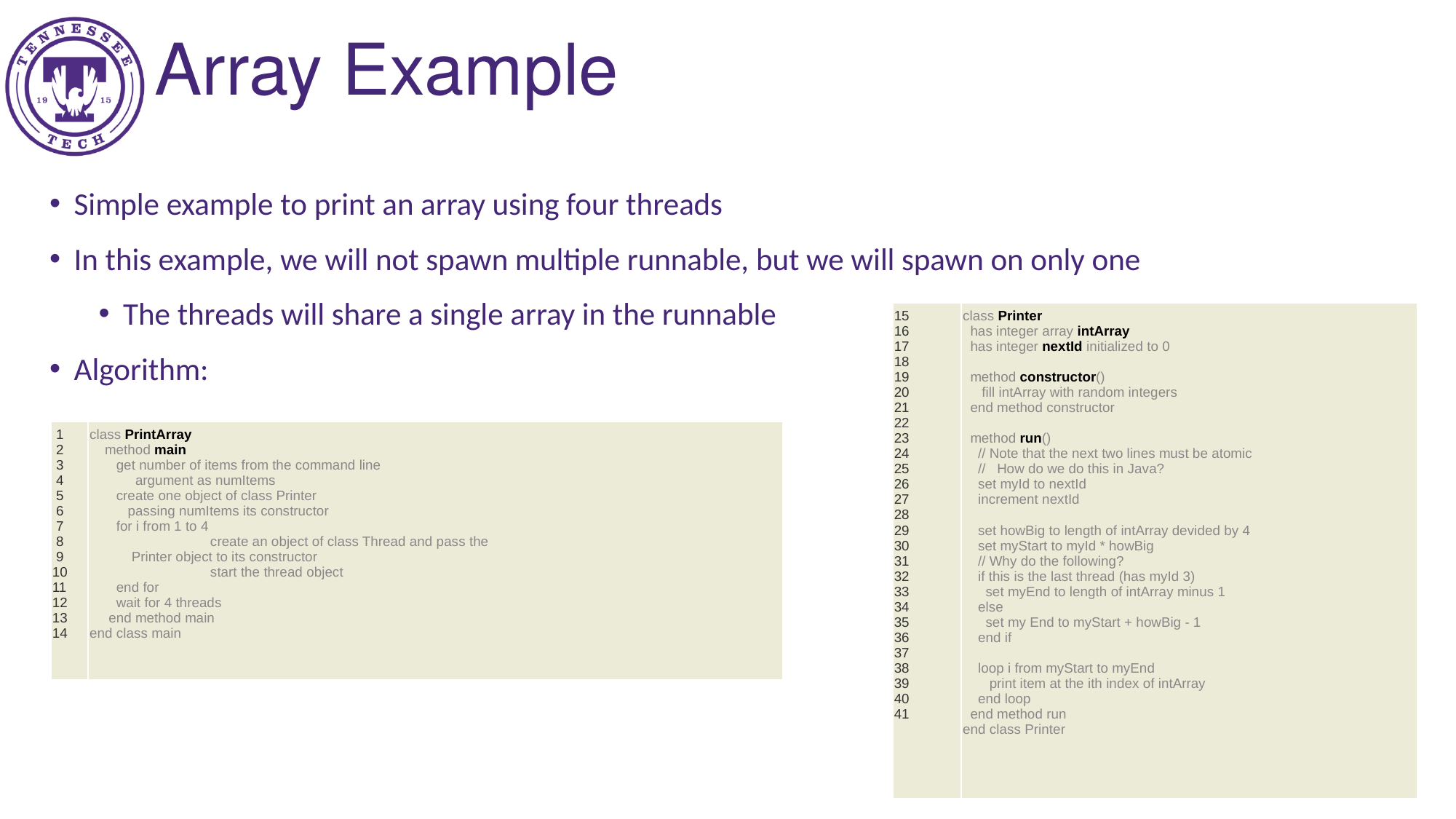

Array Example
Simple example to print an array using four threads
In this example, we will not spawn multiple runnable, but we will spawn on only one
The threads will share a single array in the runnable
Algorithm:
| 15 16 17 18 19 20 21 22 23 24 25 26 27 28 29 30 31 32 33 34 35 36 37 38 39 40 41 | class Printer has integer array intArray has integer nextId initialized to 0 method constructor() fill intArray with random integers end method constructor method run() // Note that the next two lines must be atomic // How do we do this in Java? set myId to nextId increment nextId set howBig to length of intArray devided by 4 set myStart to myId \* howBig // Why do the following? if this is the last thread (has myId 3) set myEnd to length of intArray minus 1 else set my End to myStart + howBig - 1 end if loop i from myStart to myEnd print item at the ith index of intArray end loop end method run end class Printer |
| --- | --- |
| 1 2 3 4 5 6 7 8 9 10 11 12 13 14 | class PrintArray method main get number of items from the command line argument as numItems create one object of class Printer passing numItems its constructor for i from 1 to 4 create an object of class Thread and pass the Printer object to its constructor start the thread object end for wait for 4 threads end method main end class main |
| --- | --- |
13